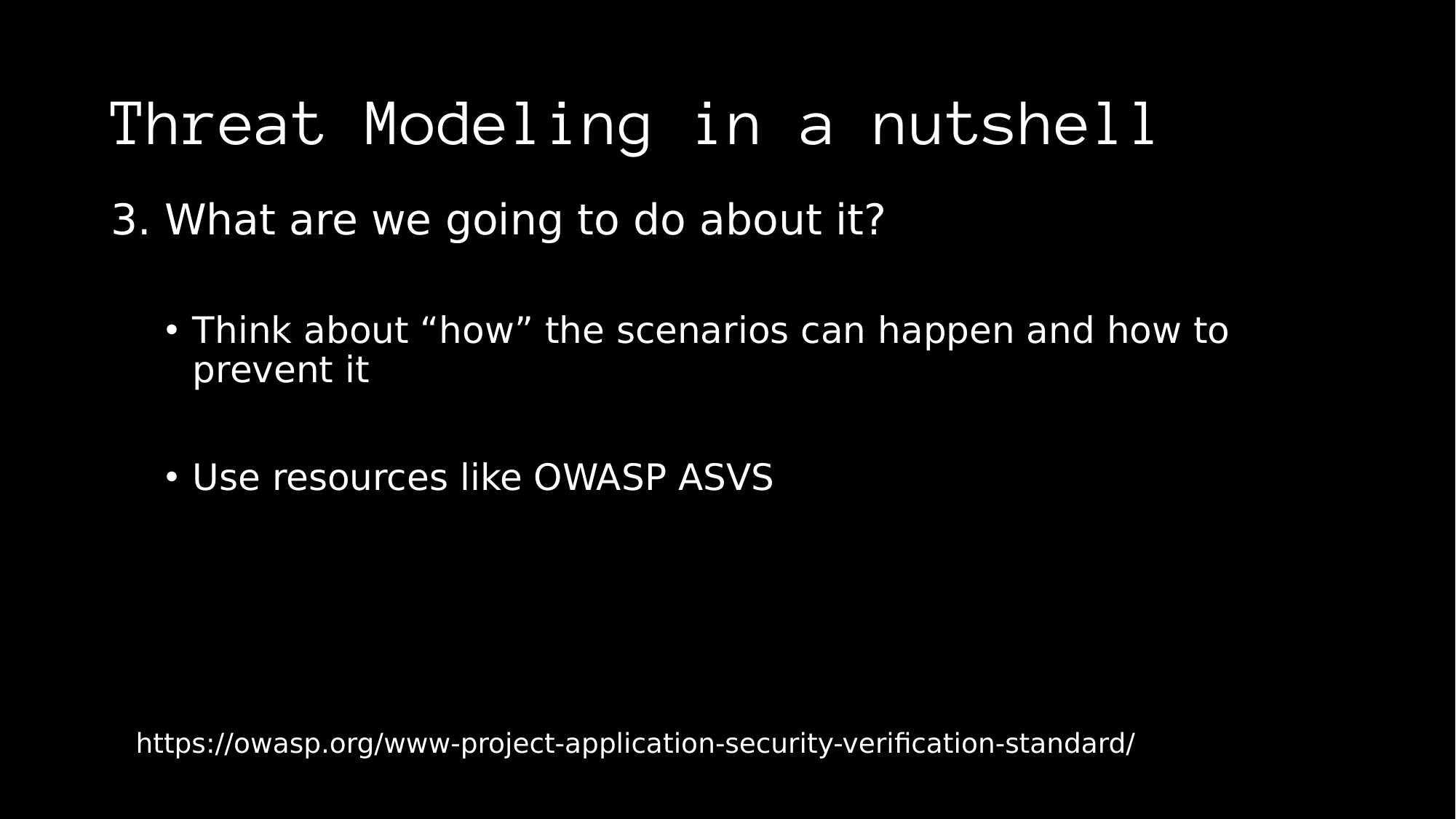

# Threat Modeling in a nutshell
3. What are we going to do about it?

Think about “how” the scenarios can happen and how to prevent it

Use resources like OWASP ASVS
https://owasp.org/www-project-application-security-verification-standard/